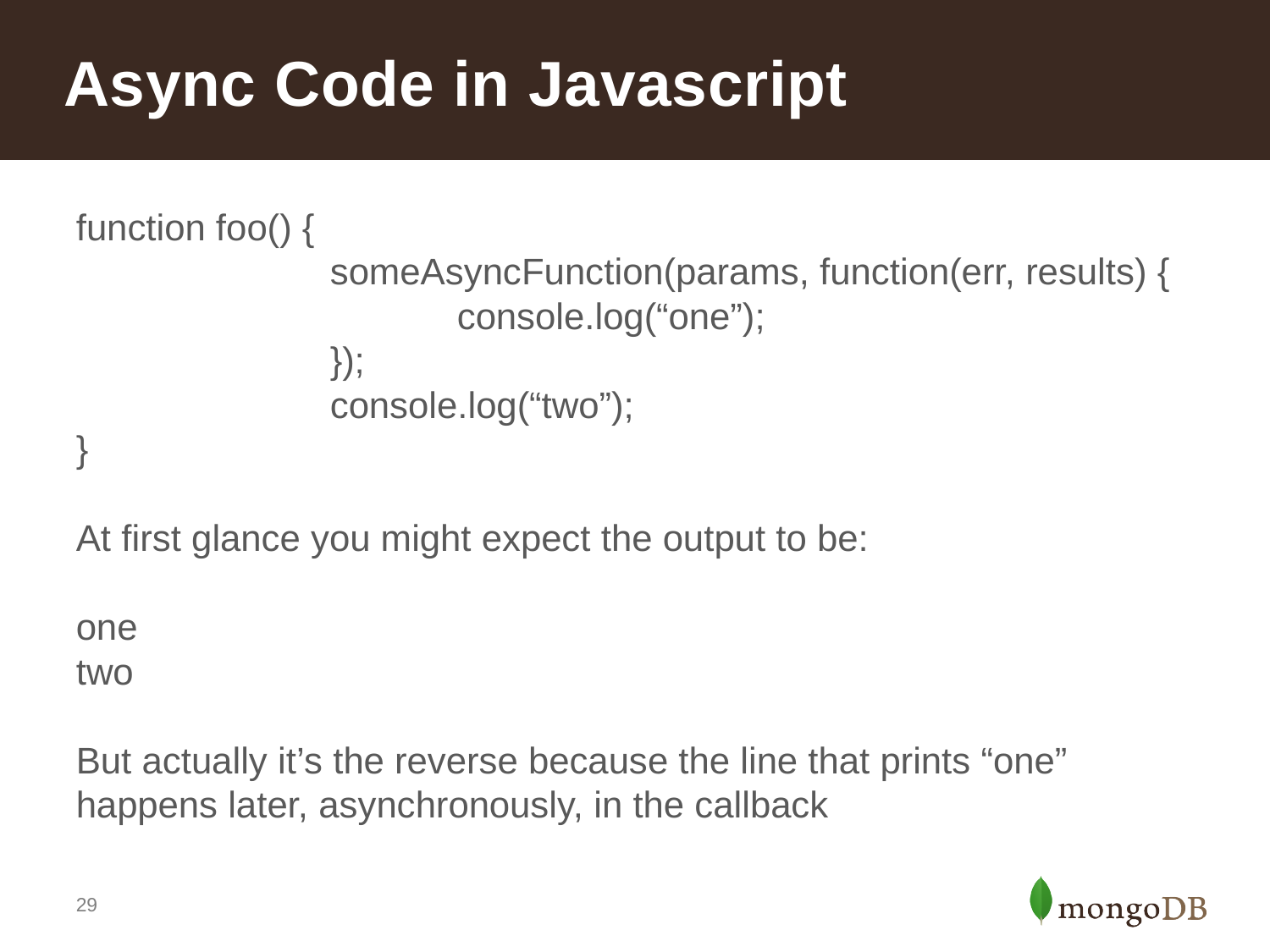

# Async Code in Javascript
function foo() {
		someAsyncFunction(params, function(err, results) {
			console.log(“one”);
		});
		console.log(“two”);
}

At first glance you might expect the output to be:

one
two

But actually it’s the reverse because the line that prints “one” happens later, asynchronously, in the callback